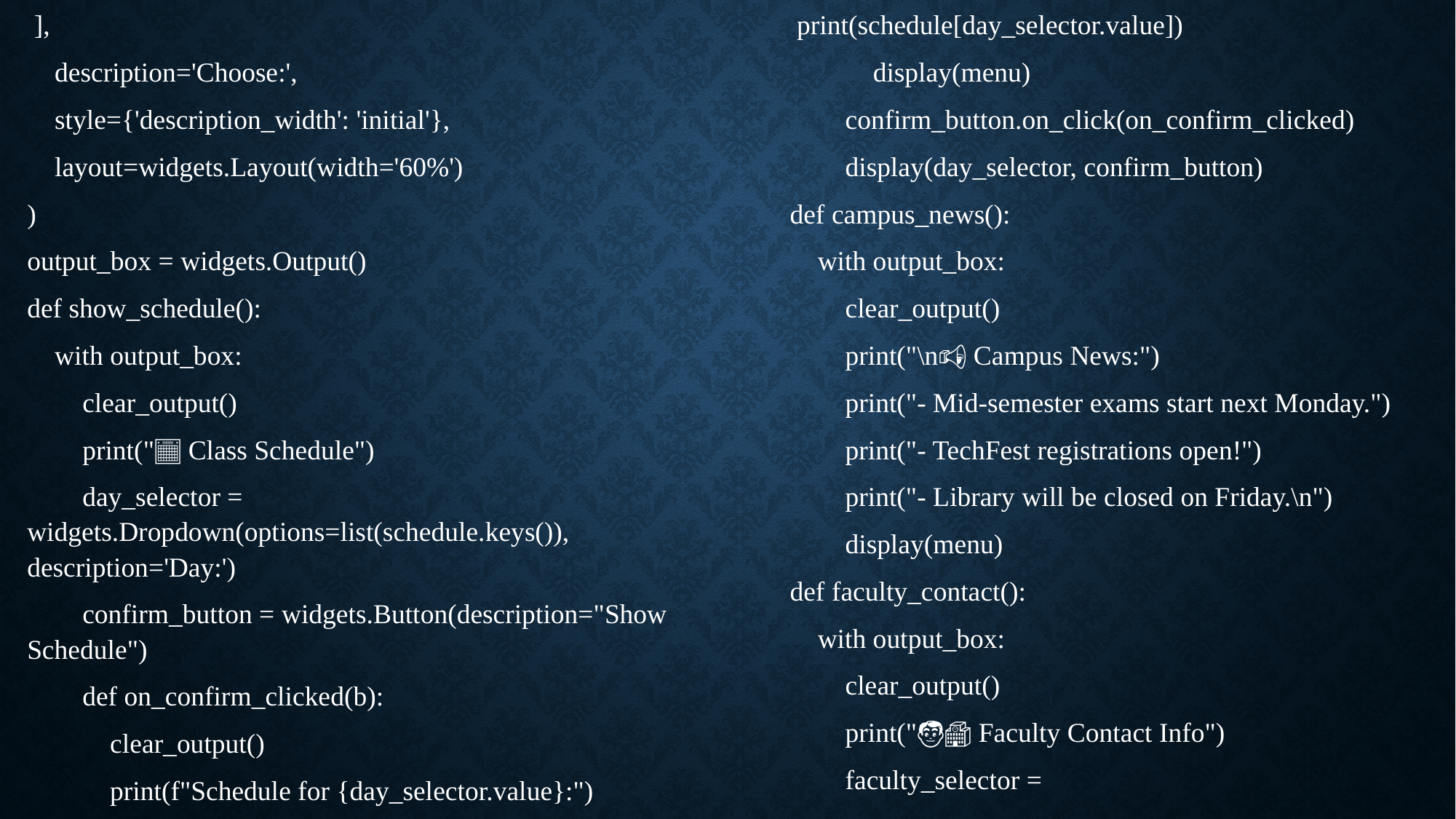

],
    description='Choose:',
    style={'description_width': 'initial'},
    layout=widgets.Layout(width='60%')
)
output_box = widgets.Output()
def show_schedule():
    with output_box:
        clear_output()
        print("📅 Class Schedule")
        day_selector = widgets.Dropdown(options=list(schedule.keys()), description='Day:')
        confirm_button = widgets.Button(description="Show Schedule")
        def on_confirm_clicked(b):
            clear_output()
            print(f"Schedule for {day_selector.value}:")
 print(schedule[day_selector.value])
            display(menu)
        confirm_button.on_click(on_confirm_clicked)
        display(day_selector, confirm_button)
def campus_news():
    with output_box:
        clear_output()
        print("\n📢 Campus News:")
        print("- Mid-semester exams start next Monday.")
        print("- TechFest registrations open!")
        print("- Library will be closed on Friday.\n")
        display(menu)
def faculty_contact():
    with output_box:
        clear_output()
        print("👨‍🏫 Faculty Contact Info")
        faculty_selector =